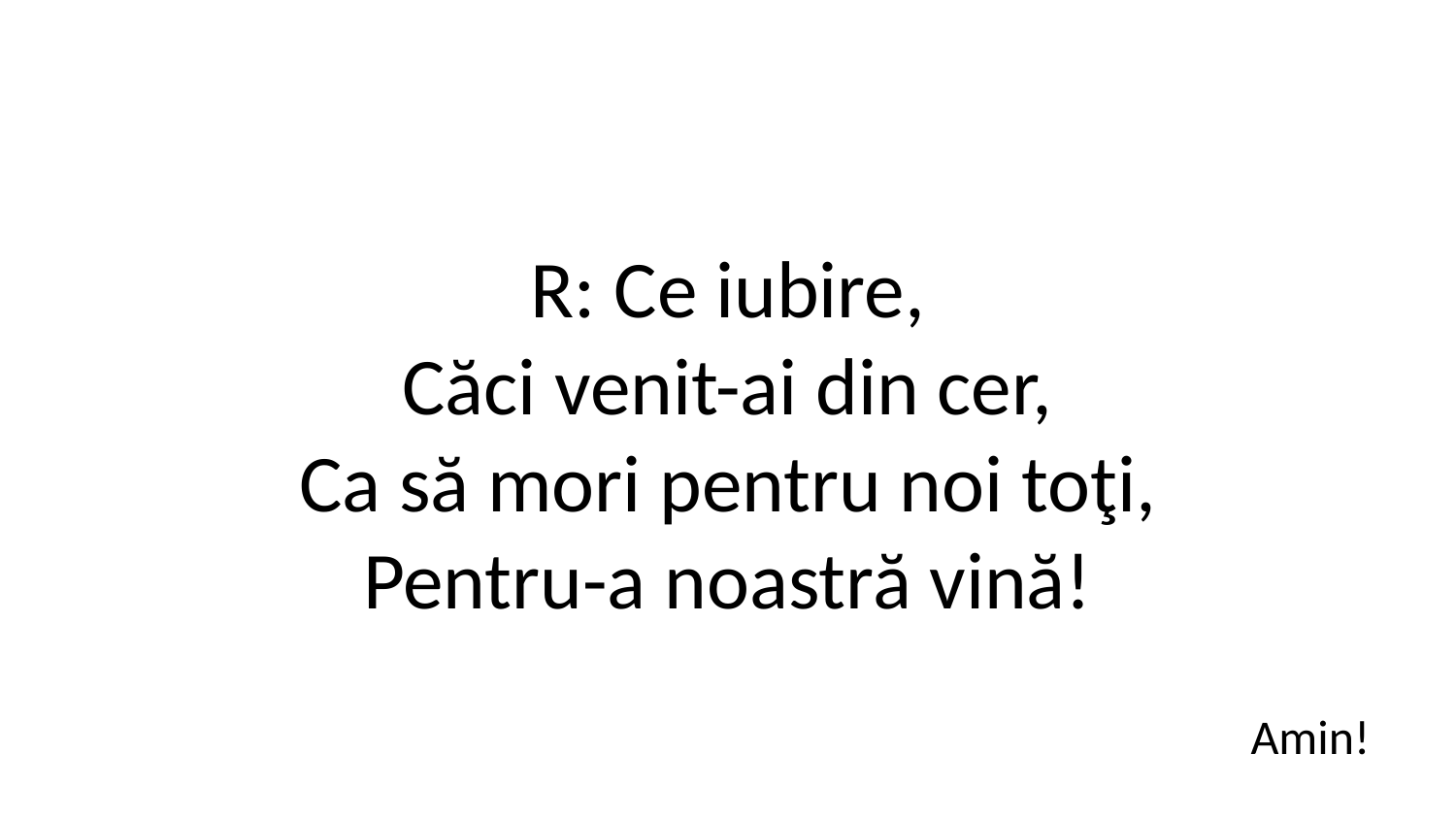

R: Ce iubire,
Căci venit-ai din cer,
Ca să mori pentru noi toţi,
Pentru-a noastră vină!

Amin!